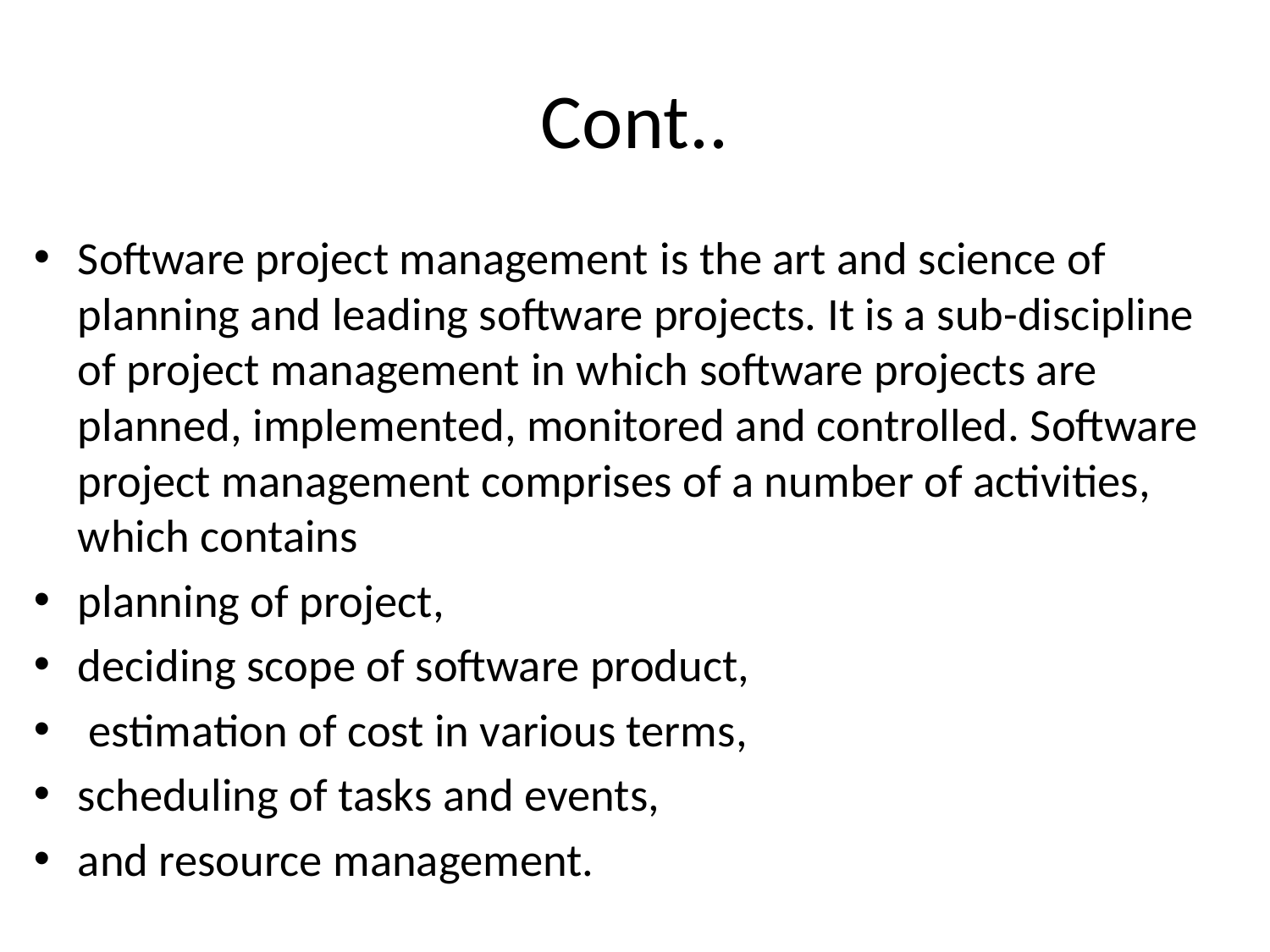

# Cont..
Software project management is the art and science of planning and leading software projects. It is a sub-discipline of project management in which software projects are planned, implemented, monitored and controlled. Software project management comprises of a number of activities, which contains
planning of project,
deciding scope of software product,
 estimation of cost in various terms,
scheduling of tasks and events,
and resource management.